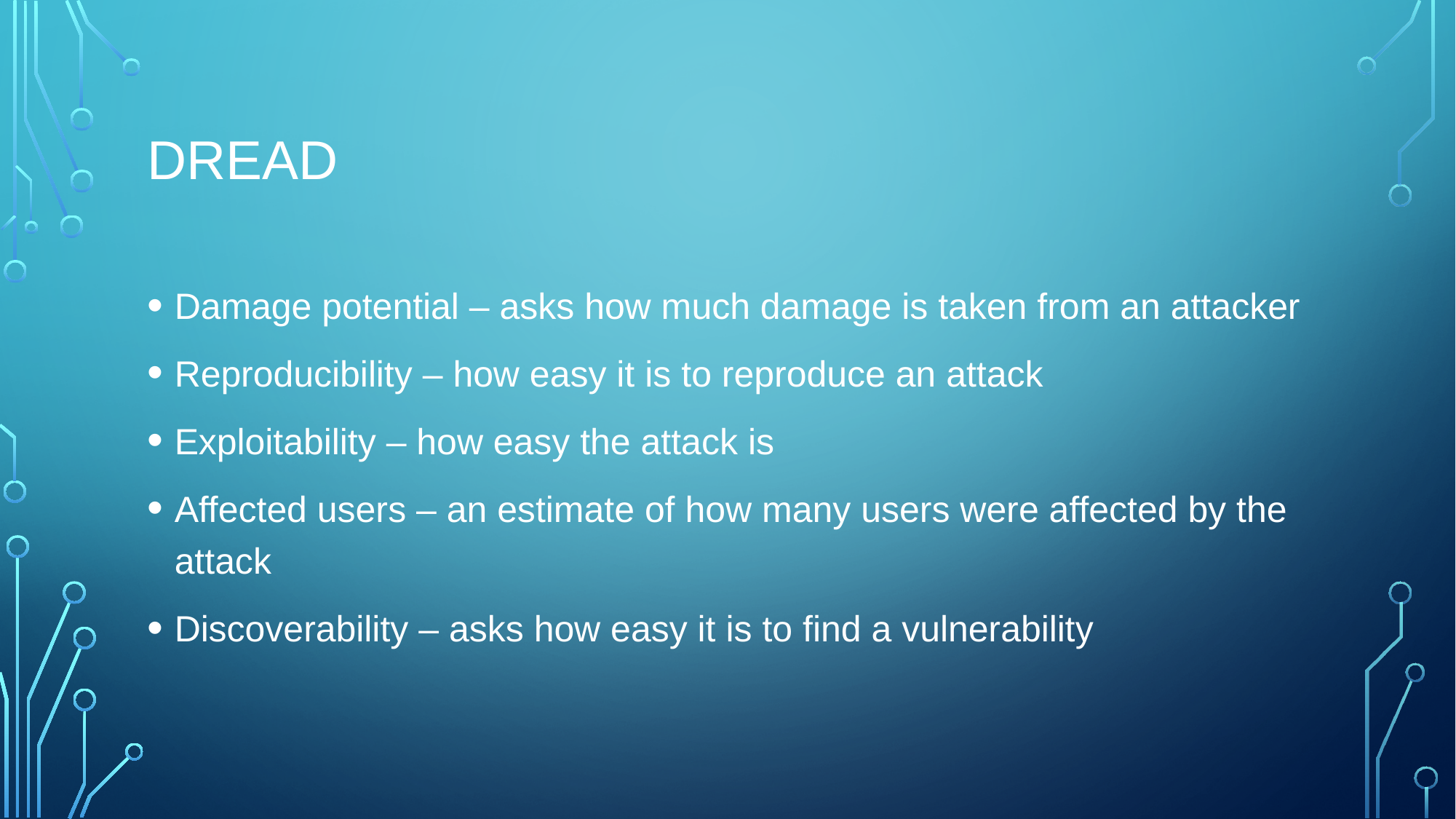

# DREAD
Damage potential – asks how much damage is taken from an attacker
Reproducibility – how easy it is to reproduce an attack
Exploitability – how easy the attack is
Affected users – an estimate of how many users were affected by the attack
Discoverability – asks how easy it is to find a vulnerability